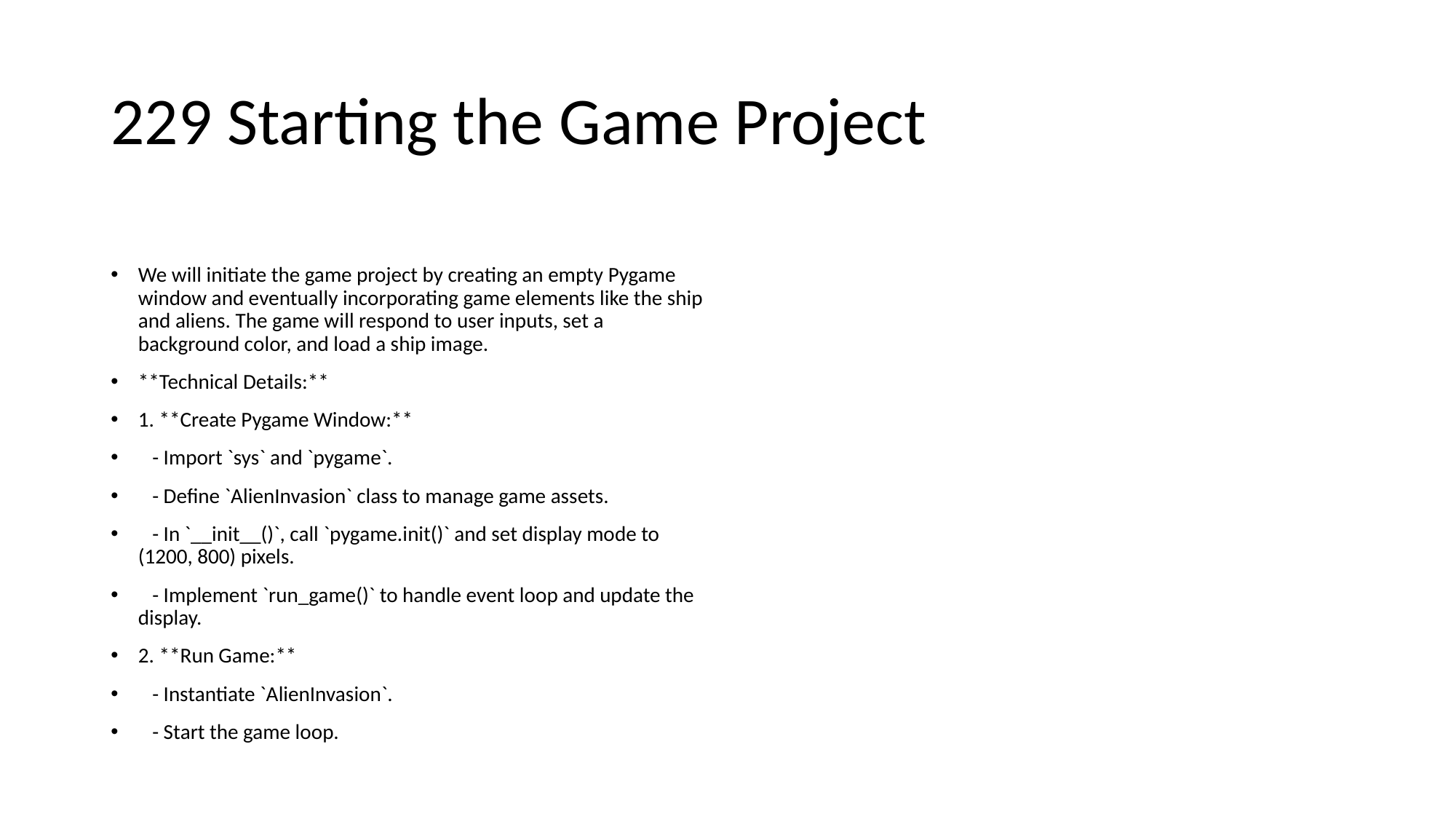

# 229 Starting the Game Project

We will initiate the game project by creating an empty Pygame window and eventually incorporating game elements like the ship and aliens. The game will respond to user inputs, set a background color, and load a ship image.
**Technical Details:**
1. **Create Pygame Window:**
   - Import `sys` and `pygame`.
   - Define `AlienInvasion` class to manage game assets.
   - In `__init__()`, call `pygame.init()` and set display mode to (1200, 800) pixels.
   - Implement `run_game()` to handle event loop and update the display.
2. **Run Game:**
   - Instantiate `AlienInvasion`.
   - Start the game loop.